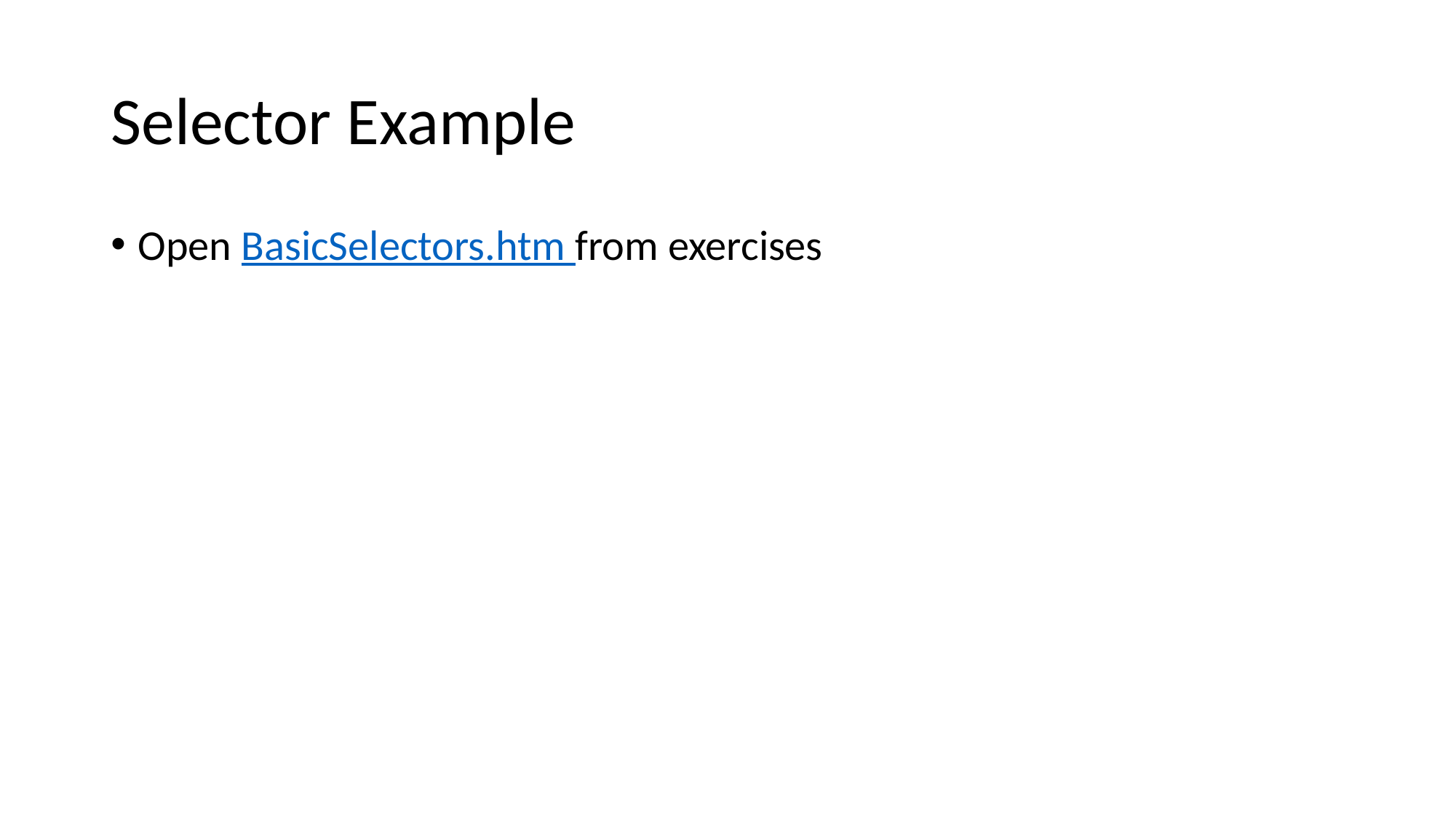

# Selector Example
Open BasicSelectors.htm from exercises